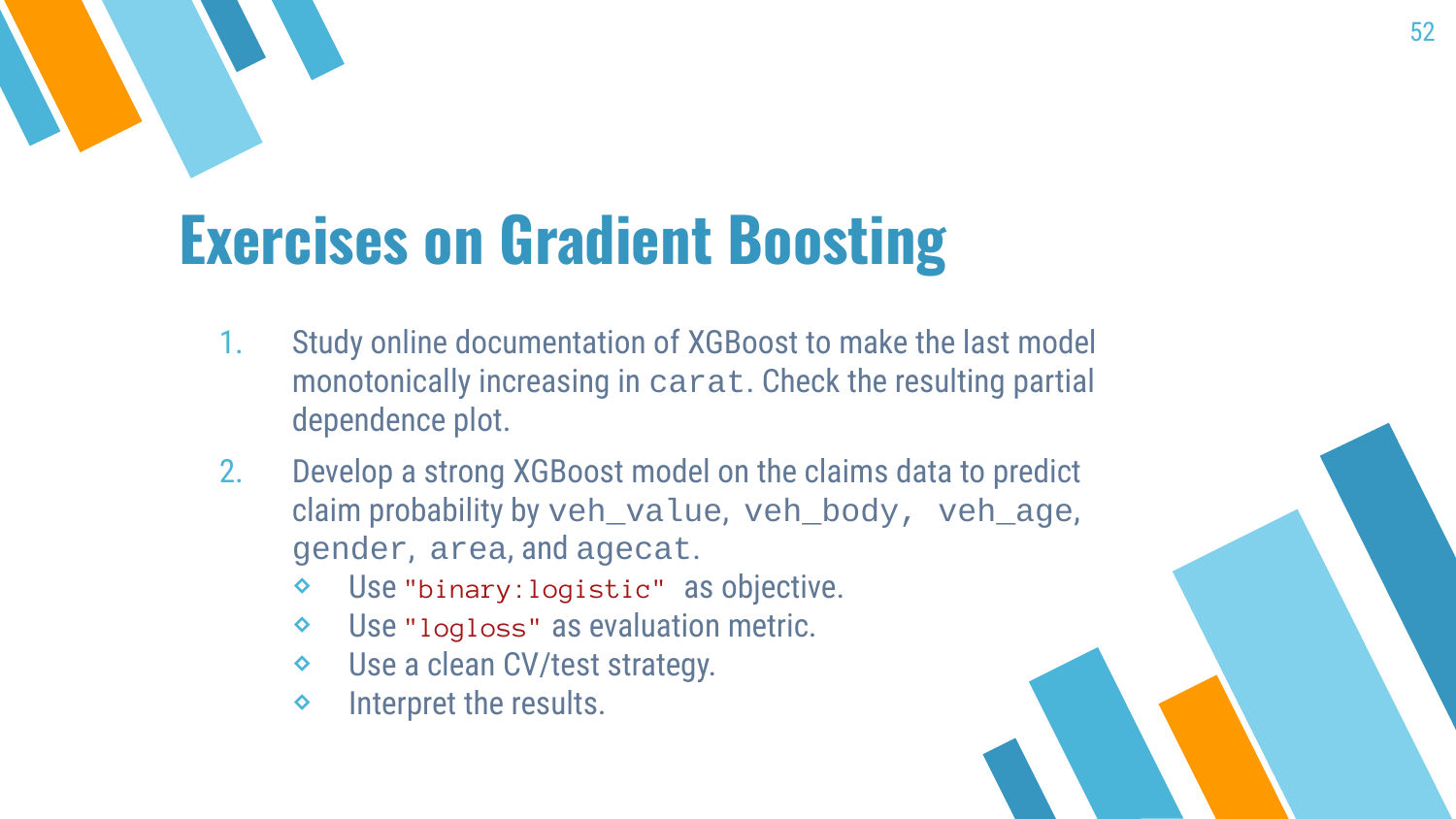

52
# Exercises on Gradient Boosting

Study online documentation of XGBoost to make the last model monotonically increasing in carat. Check the resulting partial dependence plot.
Develop a strong XGBoost model on the claims data to predict claim probability by veh_value,  veh_body, veh_age, gender,  area, and agecat.
Use "binary:logistic" as objective.
Use "logloss" as evaluation metric.
Use a clean CV/test strategy.
Interpret the results.